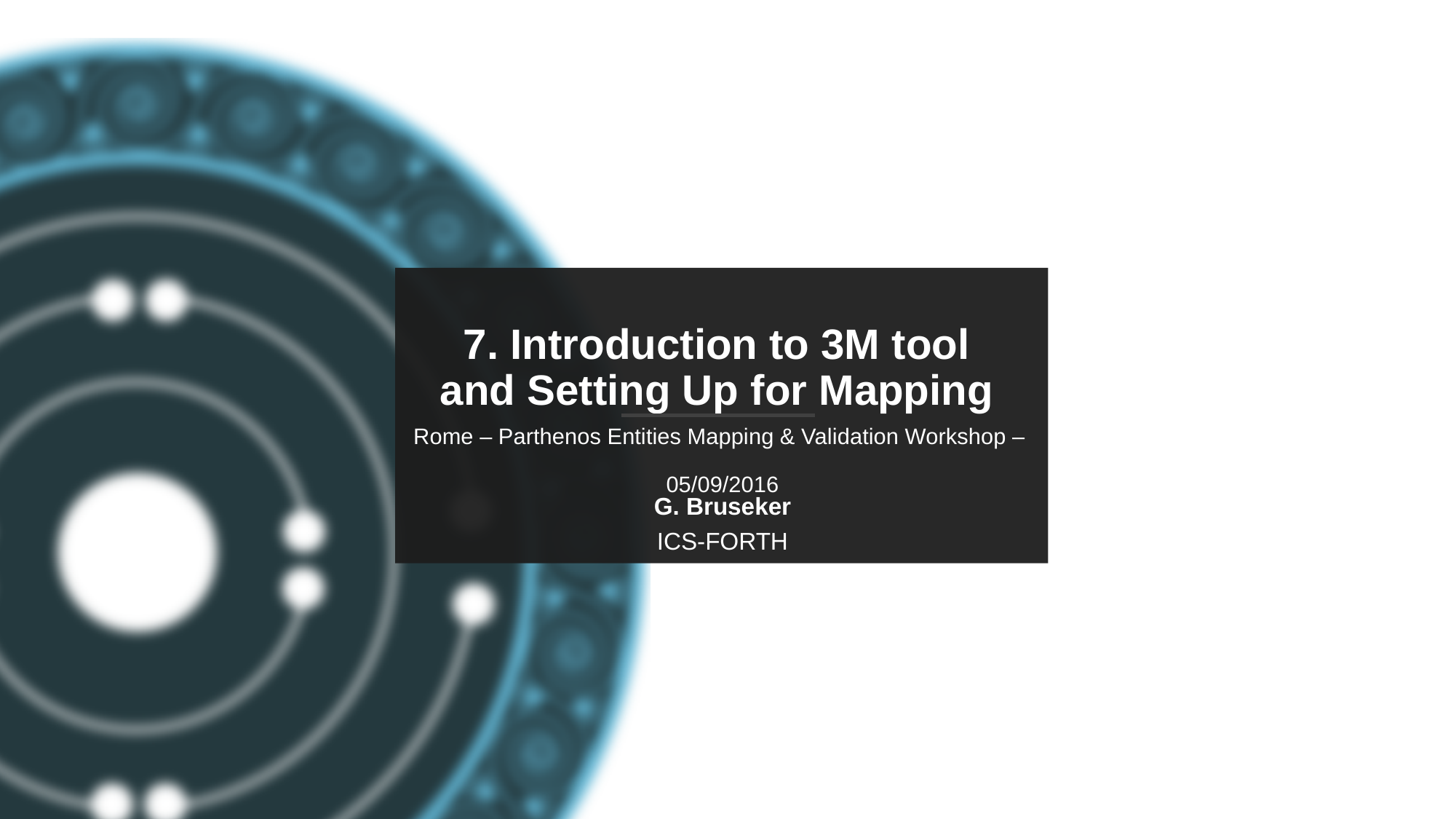

7. Introduction to 3M tool
and Setting Up for Mapping
Rome – Parthenos Entities Mapping & Validation Workshop –
05/09/2016
G. Bruseker
ICS-FORTH